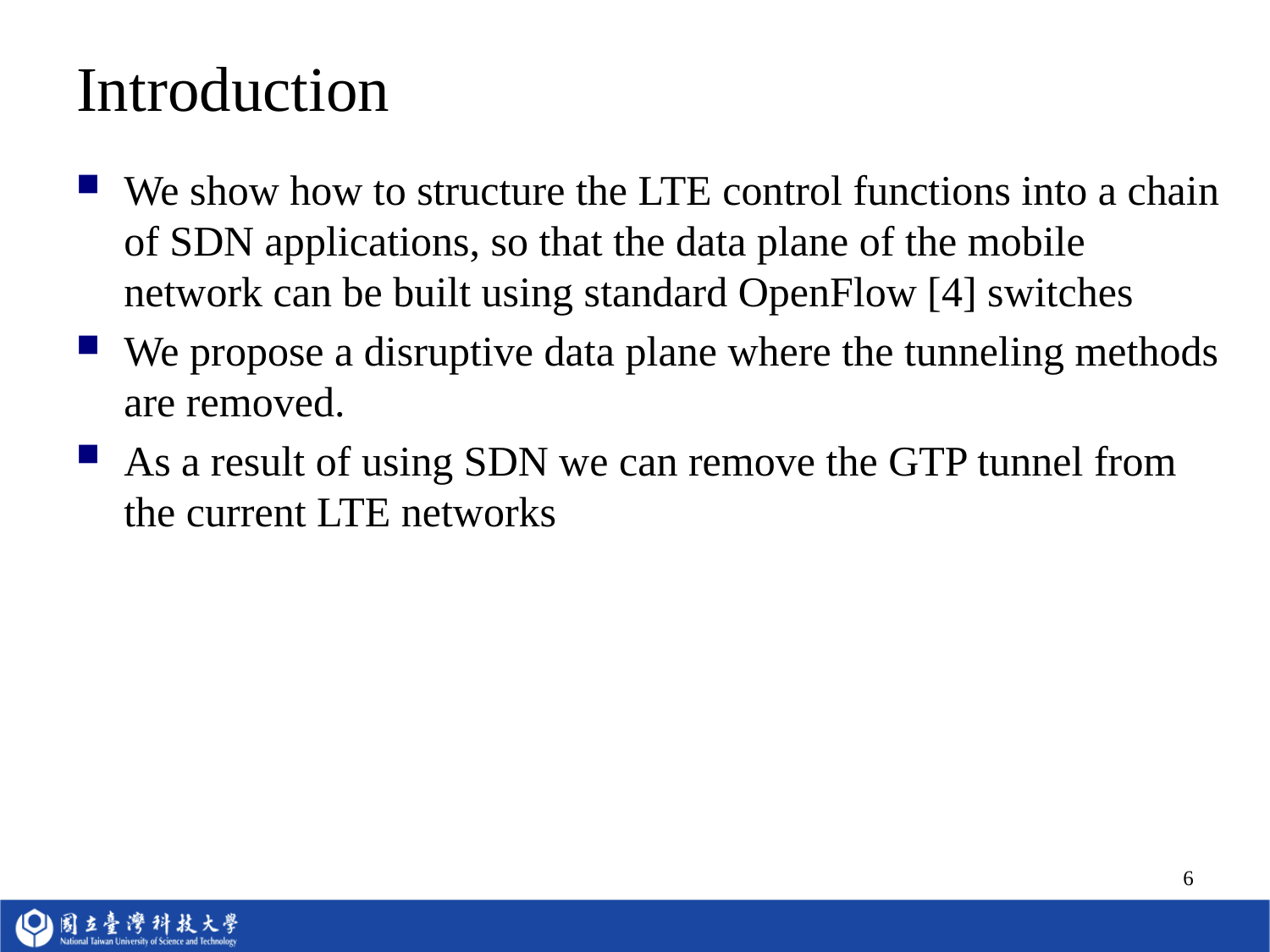

# Introduction
We show how to structure the LTE control functions into a chain of SDN applications, so that the data plane of the mobile network can be built using standard OpenFlow [4] switches
We propose a disruptive data plane where the tunneling methods are removed.
As a result of using SDN we can remove the GTP tunnel from the current LTE networks

6